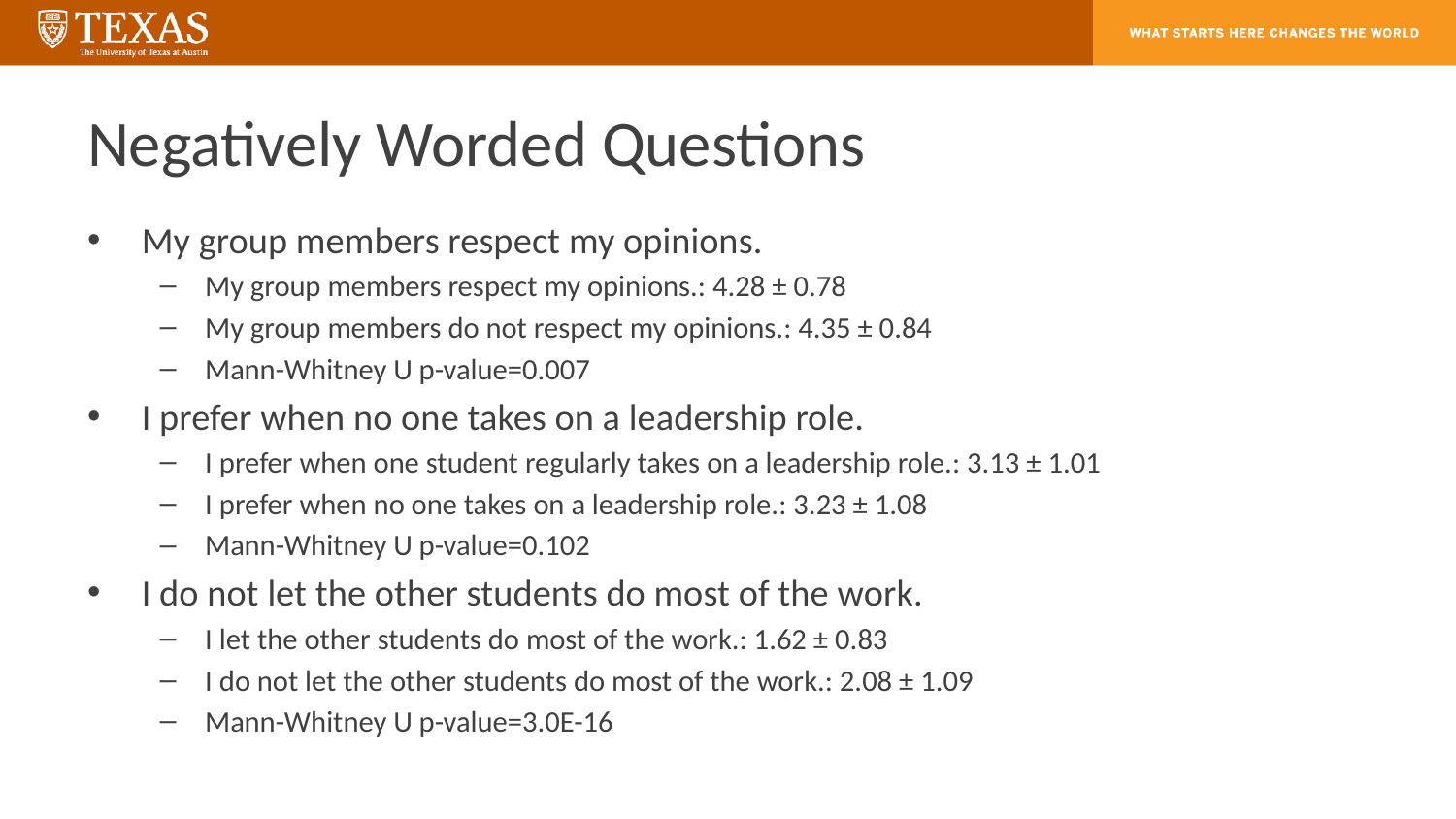

# Negatively Worded Questions
My group members respect my opinions.
My group members respect my opinions.: 4.28 ± 0.78
My group members do not respect my opinions.: 4.35 ± 0.84
Mann-Whitney U p-value=0.007
I prefer when no one takes on a leadership role.
I prefer when one student regularly takes on a leadership role.: 3.13 ± 1.01
I prefer when no one takes on a leadership role.: 3.23 ± 1.08
Mann-Whitney U p-value=0.102
I do not let the other students do most of the work.
I let the other students do most of the work.: 1.62 ± 0.83
I do not let the other students do most of the work.: 2.08 ± 1.09
Mann-Whitney U p-value=3.0E-16